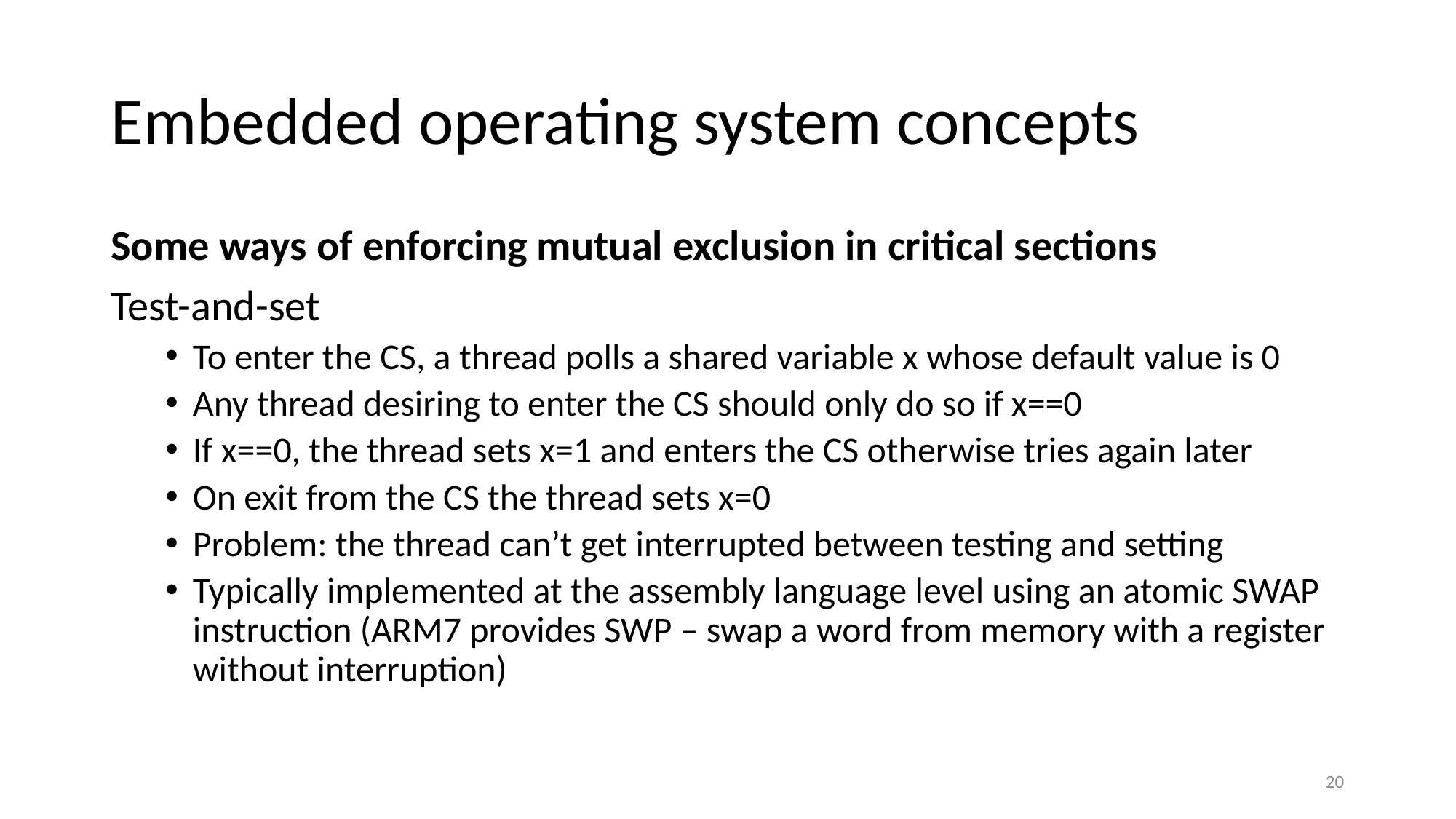

# Embedded operating system concepts
Some ways of enforcing mutual exclusion in critical sections
Test-and-set
To enter the CS, a thread polls a shared variable x whose default value is 0
Any thread desiring to enter the CS should only do so if x==0
If x==0, the thread sets x=1 and enters the CS otherwise tries again later
On exit from the CS the thread sets x=0
Problem: the thread can’t get interrupted between testing and setting
Typically implemented at the assembly language level using an atomic SWAP instruction (ARM7 provides SWP – swap a word from memory with a register without interruption)

20